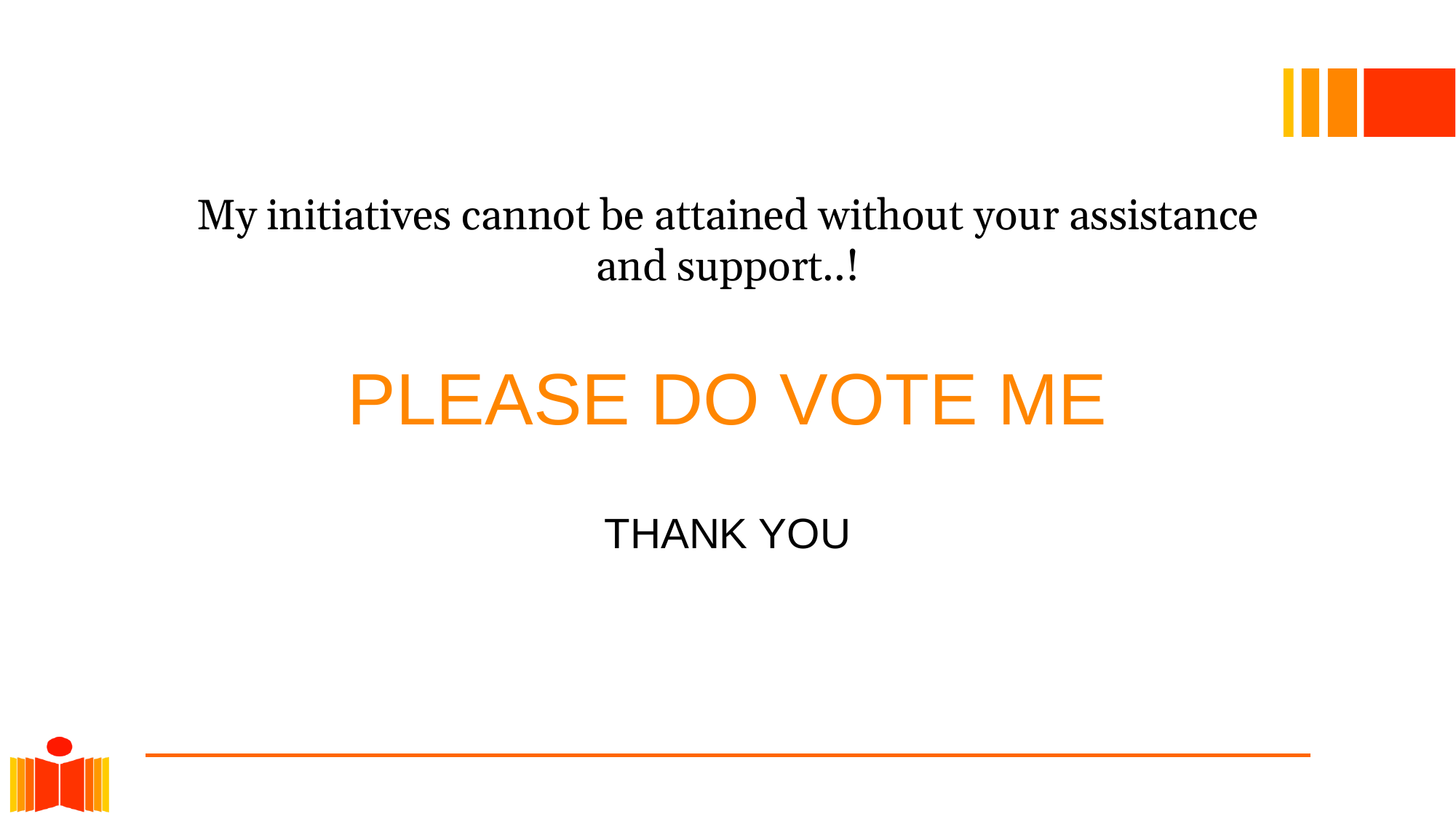

My initiatives cannot be attained without your assistance and support..!
# PLEASE DO VOTE ME
THANK YOU